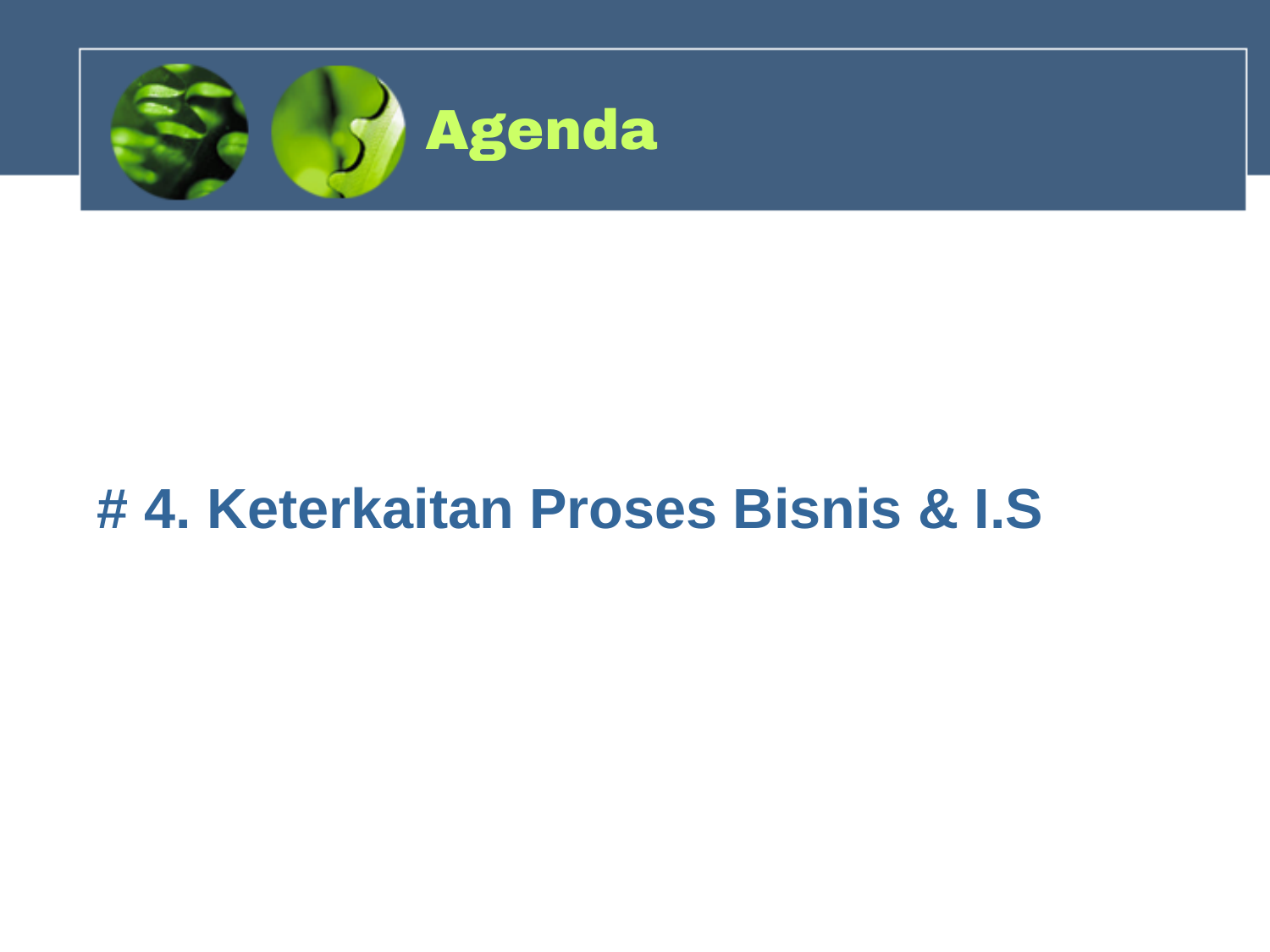

# Agenda
# 4. Keterkaitan Proses Bisnis & I.S